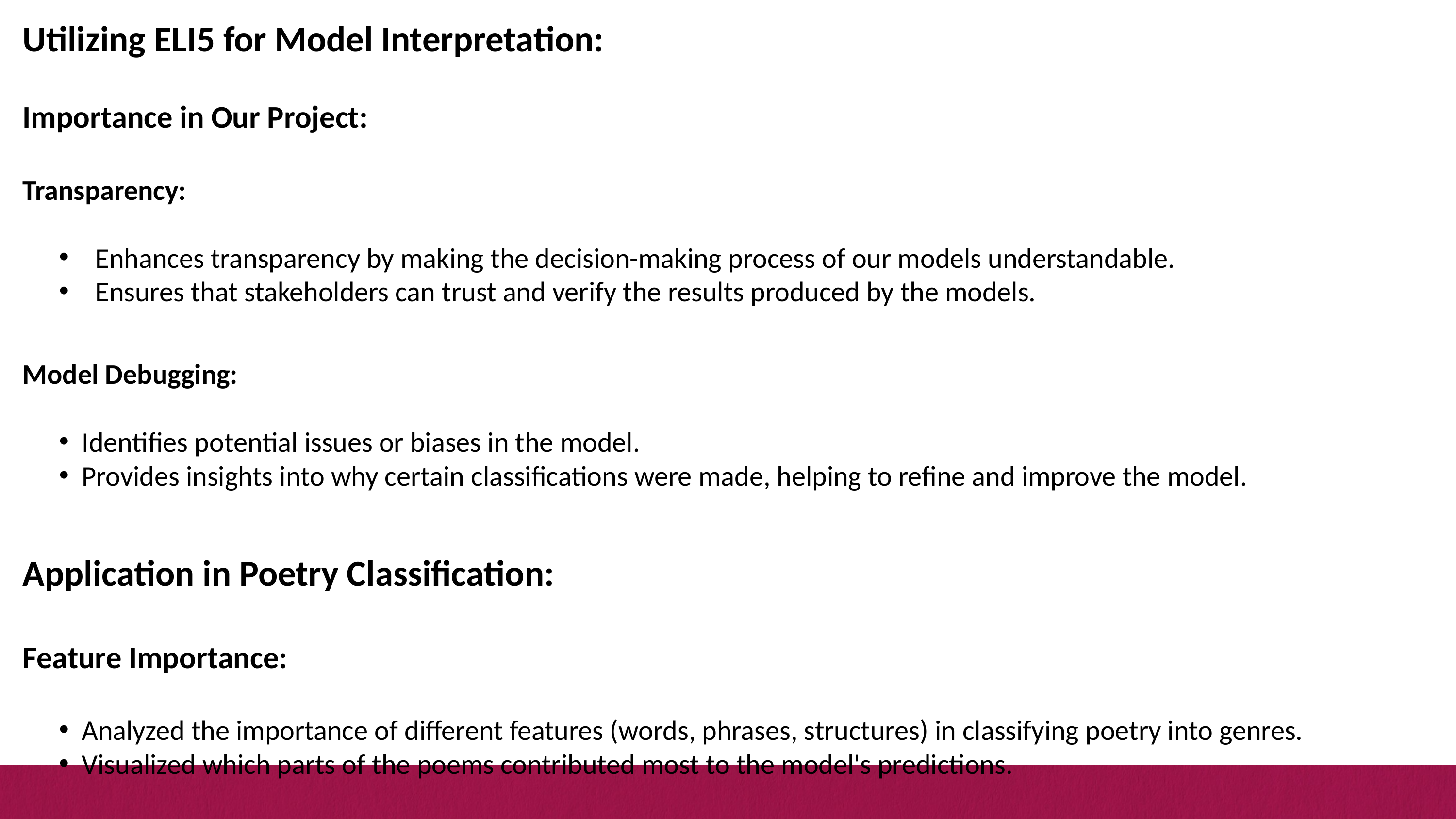

Utilizing ELI5 for Model Interpretation:

Importance in Our Project:

Transparency:

Enhances transparency by making the decision-making process of our models understandable.
Ensures that stakeholders can trust and verify the results produced by the models.

Model Debugging:

Identifies potential issues or biases in the model.
Provides insights into why certain classifications were made, helping to refine and improve the model.

Application in Poetry Classification:

Feature Importance:

Analyzed the importance of different features (words, phrases, structures) in classifying poetry into genres.
Visualized which parts of the poems contributed most to the model's predictions.